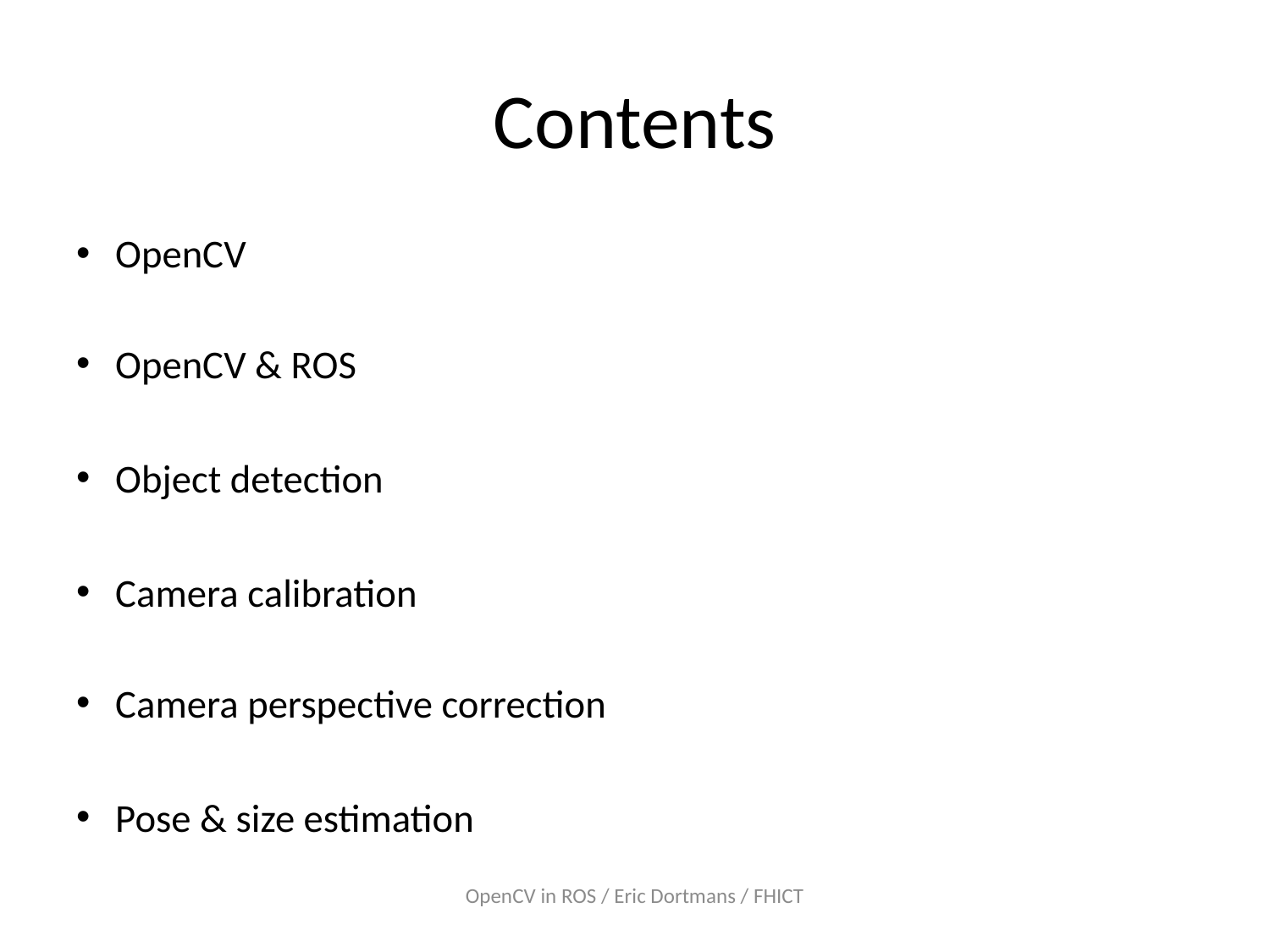

# Contents
OpenCV

OpenCV & ROS

Object detection

Camera calibration

Camera perspective correction

Pose & size estimation
OpenCV in ROS / Eric Dortmans / FHICT